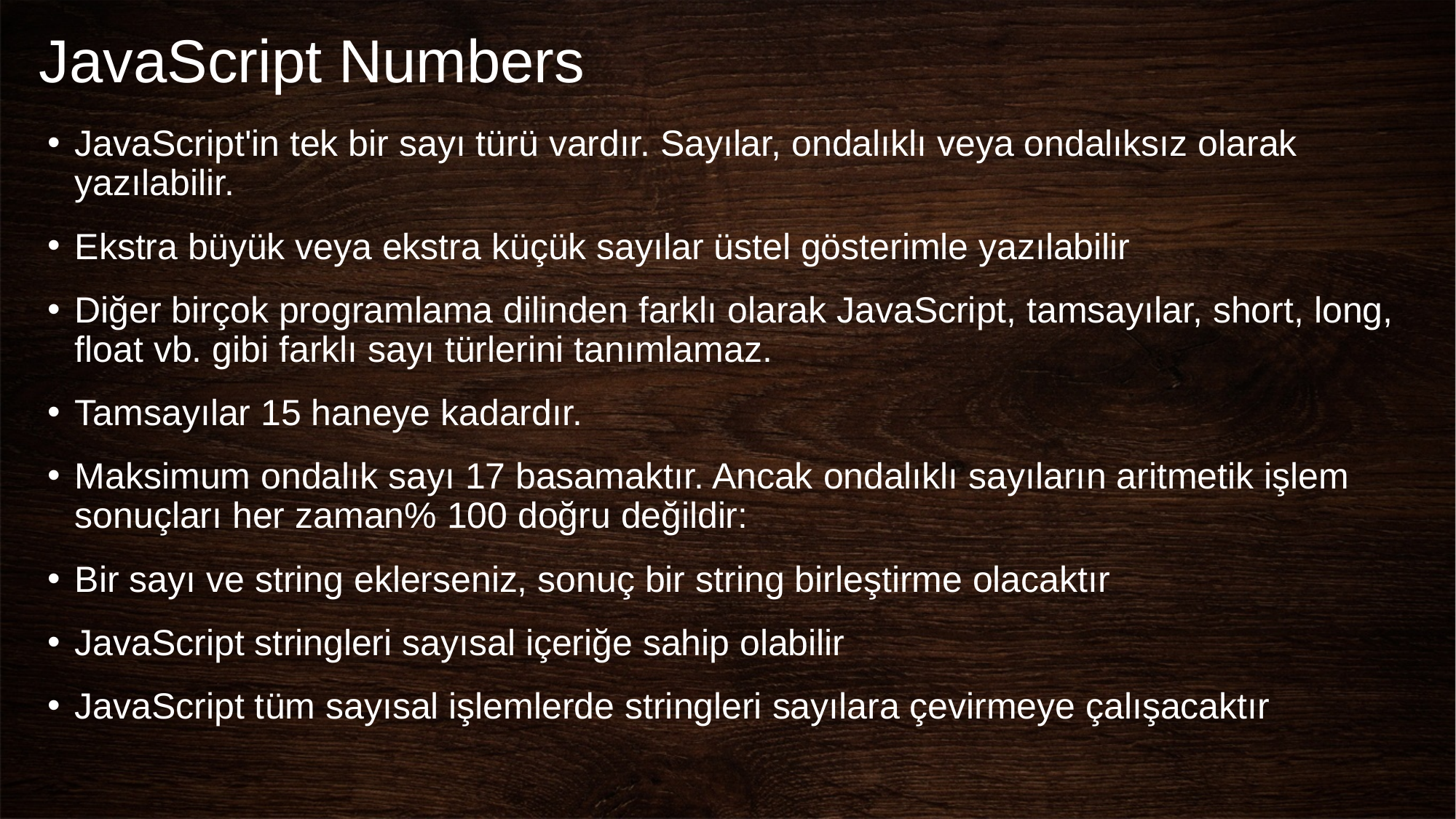

# JavaScript Numbers
JavaScript'in tek bir sayı türü vardır. Sayılar, ondalıklı veya ondalıksız olarak yazılabilir.
Ekstra büyük veya ekstra küçük sayılar üstel gösterimle yazılabilir
Diğer birçok programlama dilinden farklı olarak JavaScript, tamsayılar, short, long, float vb. gibi farklı sayı türlerini tanımlamaz.
Tamsayılar 15 haneye kadardır.
Maksimum ondalık sayı 17 basamaktır. Ancak ondalıklı sayıların aritmetik işlem sonuçları her zaman% 100 doğru değildir:
Bir sayı ve string eklerseniz, sonuç bir string birleştirme olacaktır
JavaScript stringleri sayısal içeriğe sahip olabilir
JavaScript tüm sayısal işlemlerde stringleri sayılara çevirmeye çalışacaktır